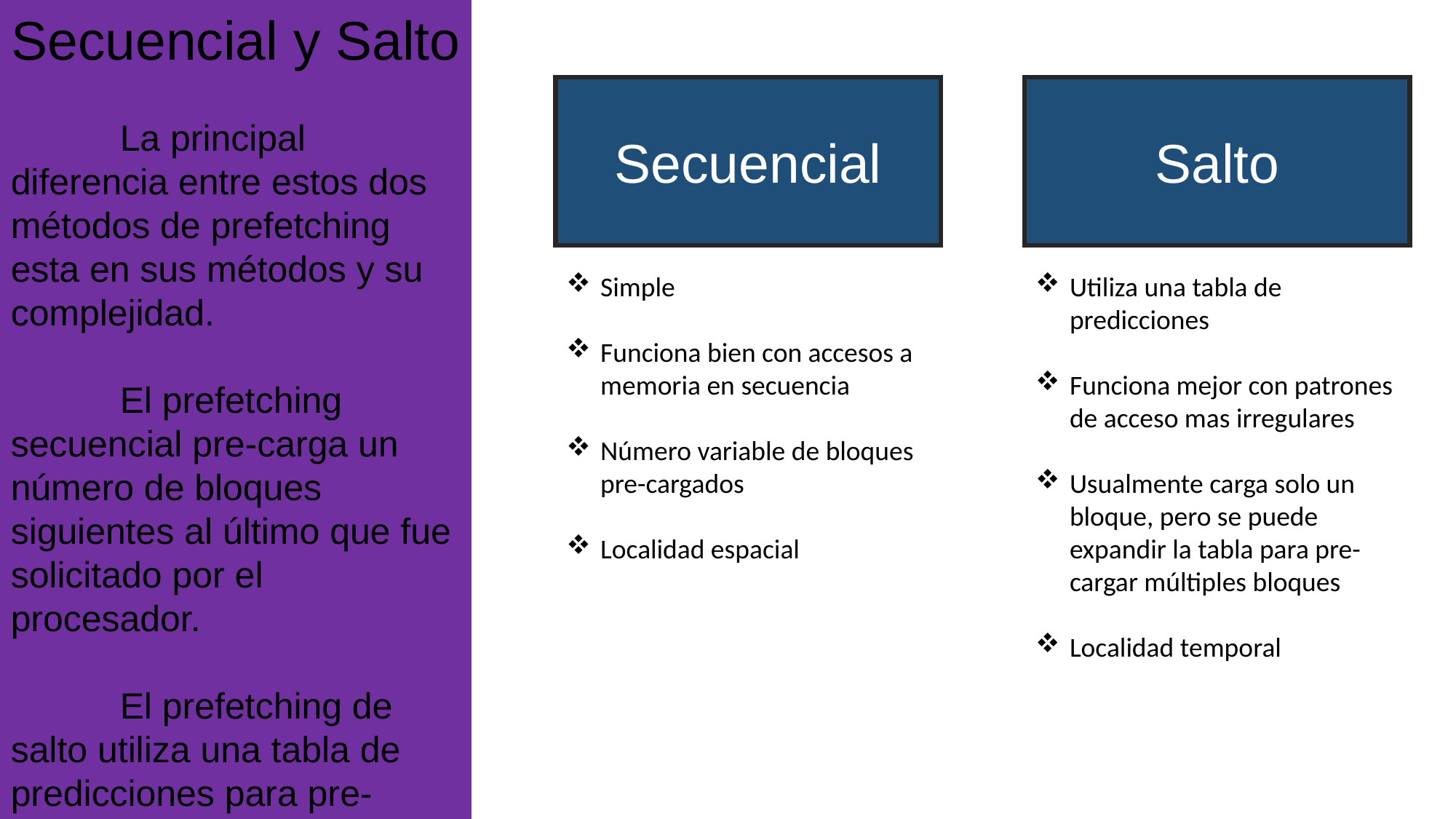

Secuencial y Salto
Secuencial
Salto
	La principal diferencia entre estos dos métodos de prefetching esta en sus métodos y su complejidad.

	El prefetching secuencial pre-carga un número de bloques siguientes al último que fue solicitado por el procesador.

	El prefetching de salto utiliza una tabla de predicciones para pre-cargar bloques utilizando los patrones de acceso.
Simple

Funciona bien con accesos a memoria en secuencia

Número variable de bloques pre-cargados

Localidad espacial

Utiliza una tabla de predicciones

Funciona mejor con patrones de acceso mas irregulares

Usualmente carga solo un bloque, pero se puede expandir la tabla para pre-cargar múltiples bloques

Localidad temporal